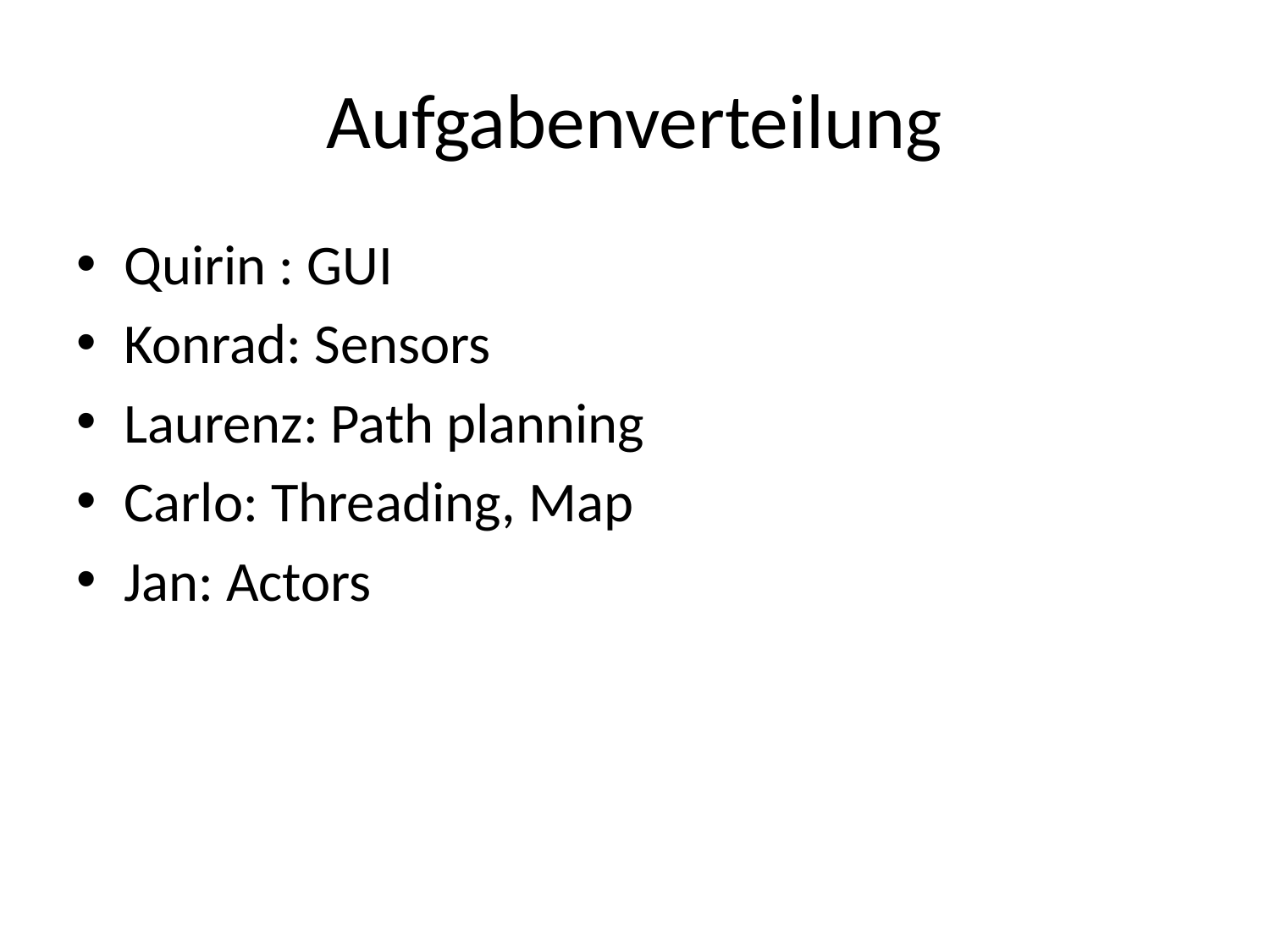

# Aufgabenverteilung
Quirin : GUI
Konrad: Sensors
Laurenz: Path planning
Carlo: Threading, Map
Jan: Actors